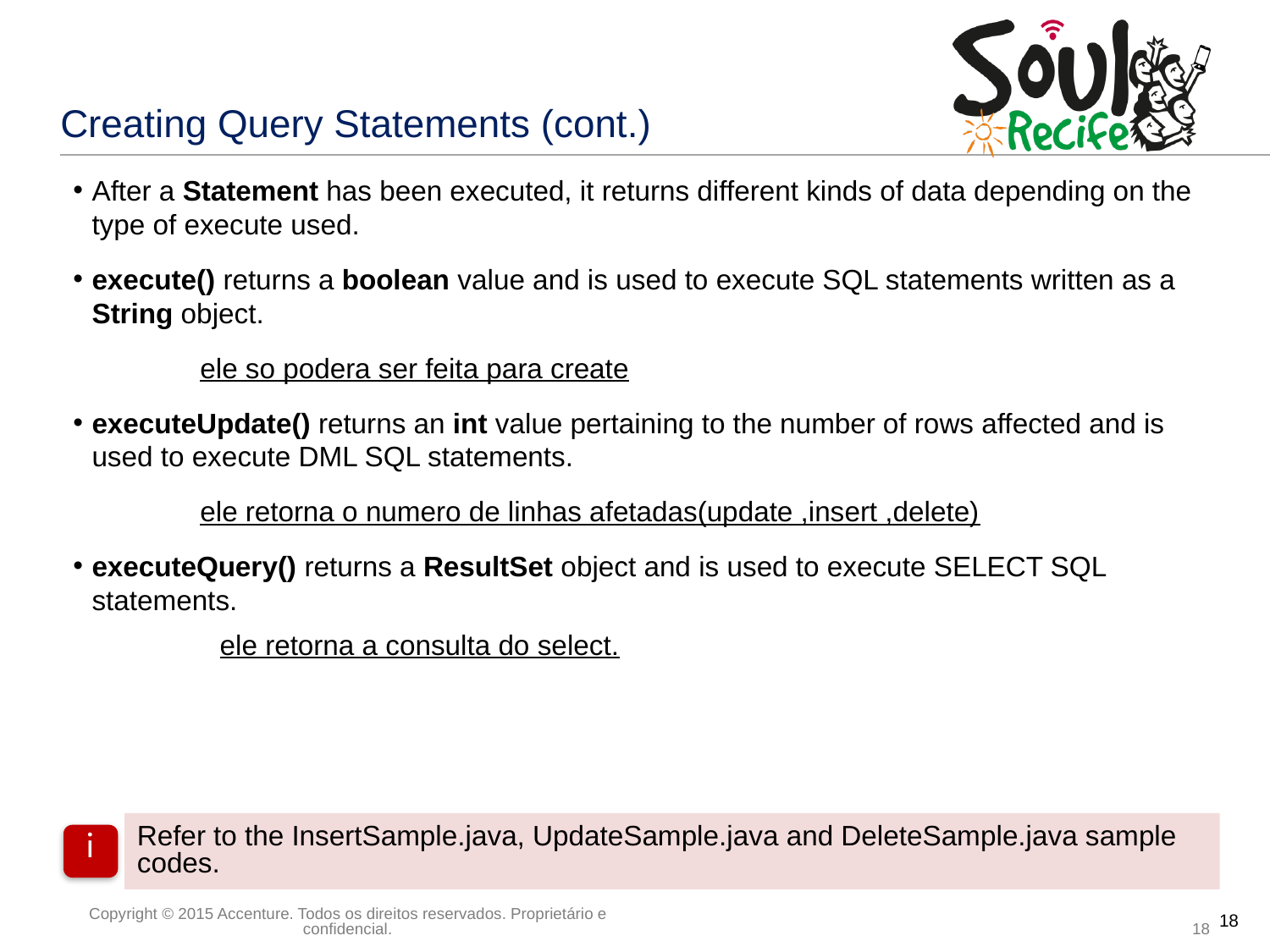

# Creating Query Statements (cont.)
After a Statement has been executed, it returns different kinds of data depending on the type of execute used.
execute() returns a boolean value and is used to execute SQL statements written as a String object.
	ele so podera ser feita para create
executeUpdate() returns an int value pertaining to the number of rows affected and is used to execute DML SQL statements.
	ele retorna o numero de linhas afetadas(update ,insert ,delete)
executeQuery() returns a ResultSet object and is used to execute SELECT SQL statements.
	ele retorna a consulta do select.

Refer to the InsertSample.java, UpdateSample.java and DeleteSample.java sample codes.
i
18